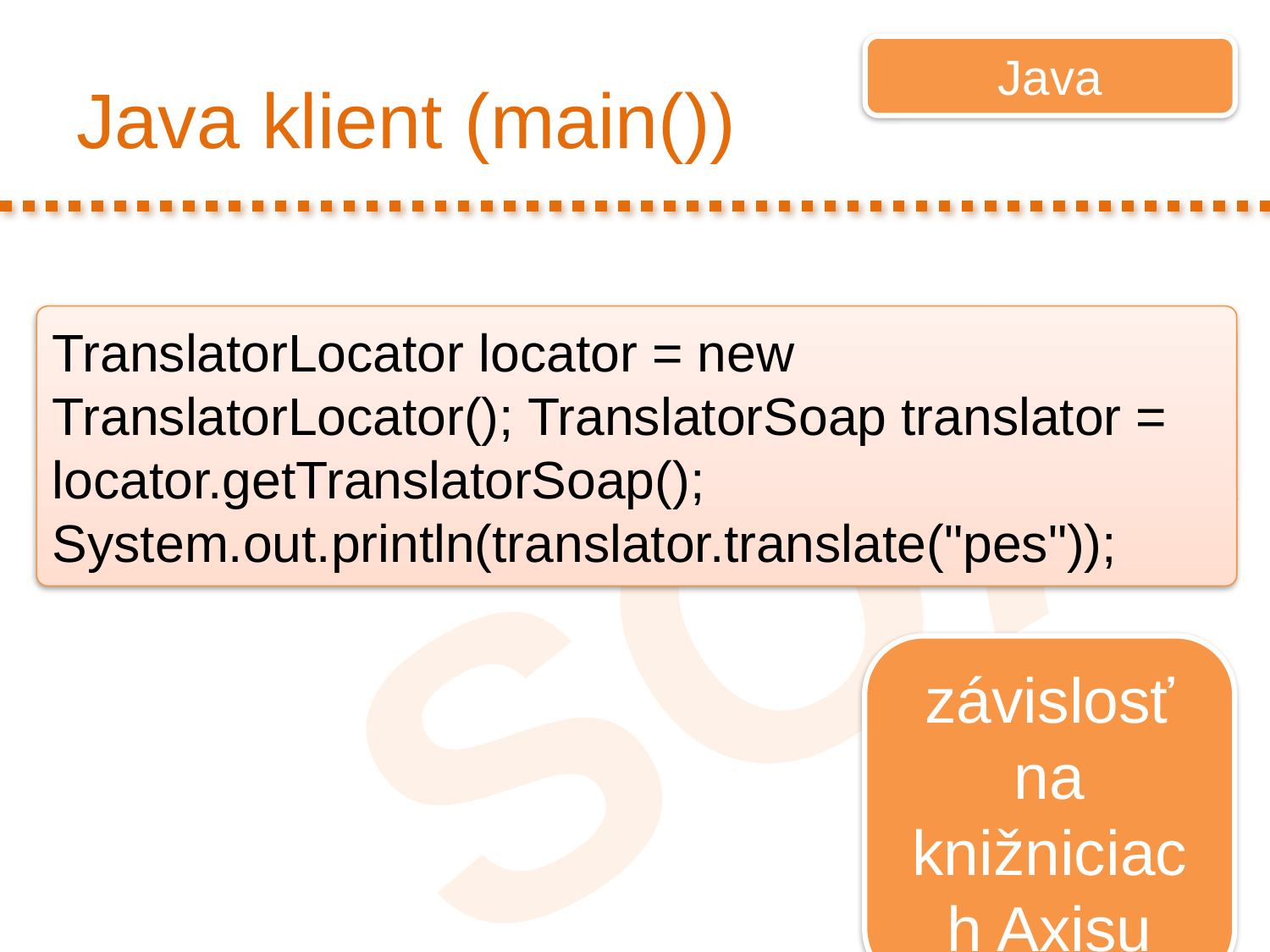

Java
# Java klient (main())
TranslatorLocator locator = new TranslatorLocator(); TranslatorSoap translator = locator.getTranslatorSoap(); System.out.println(translator.translate("pes"));
závislosť na knižniciach Axisu